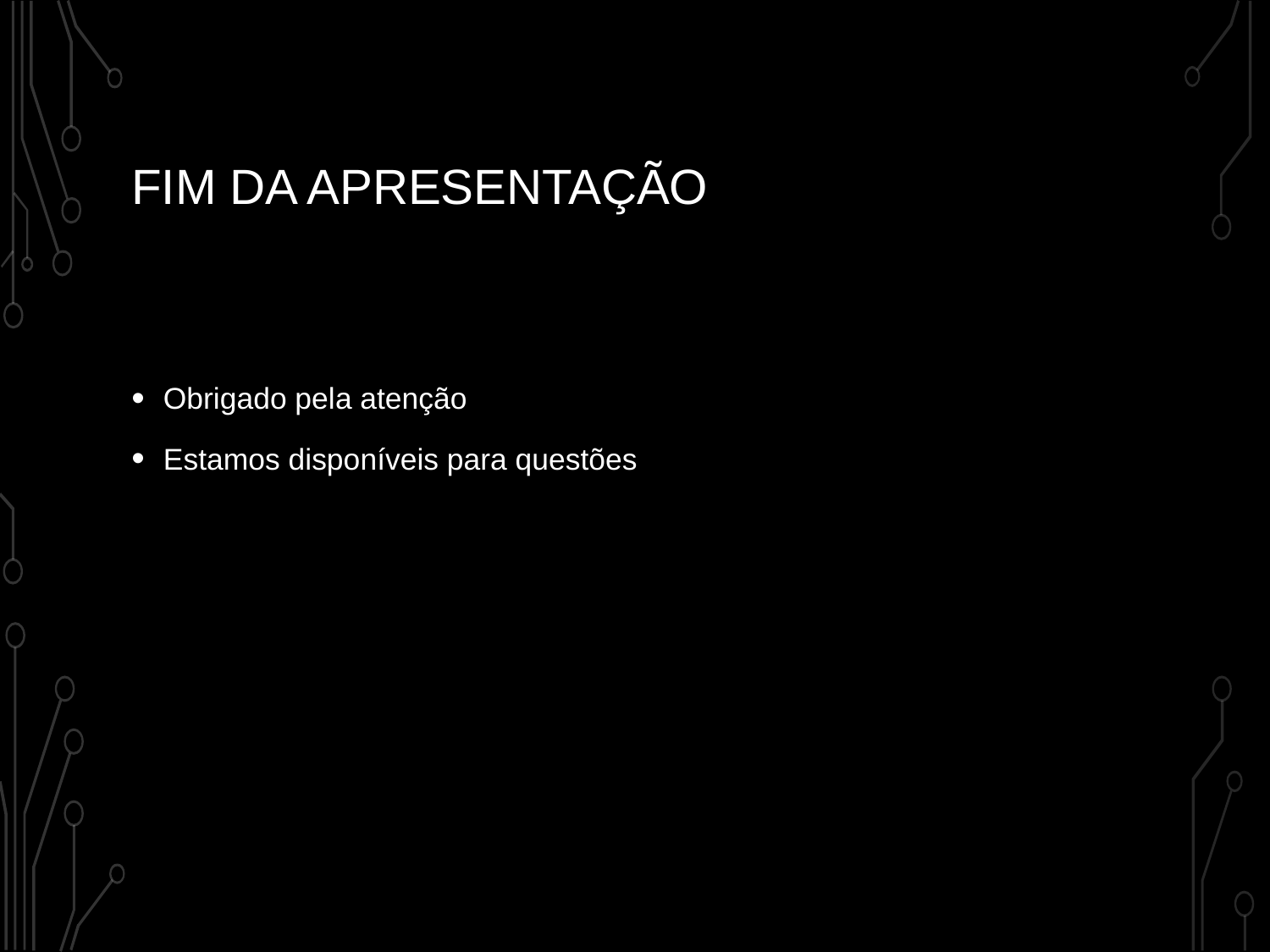

# Fim da Apresentação

Obrigado pela atenção
Estamos disponíveis para questões